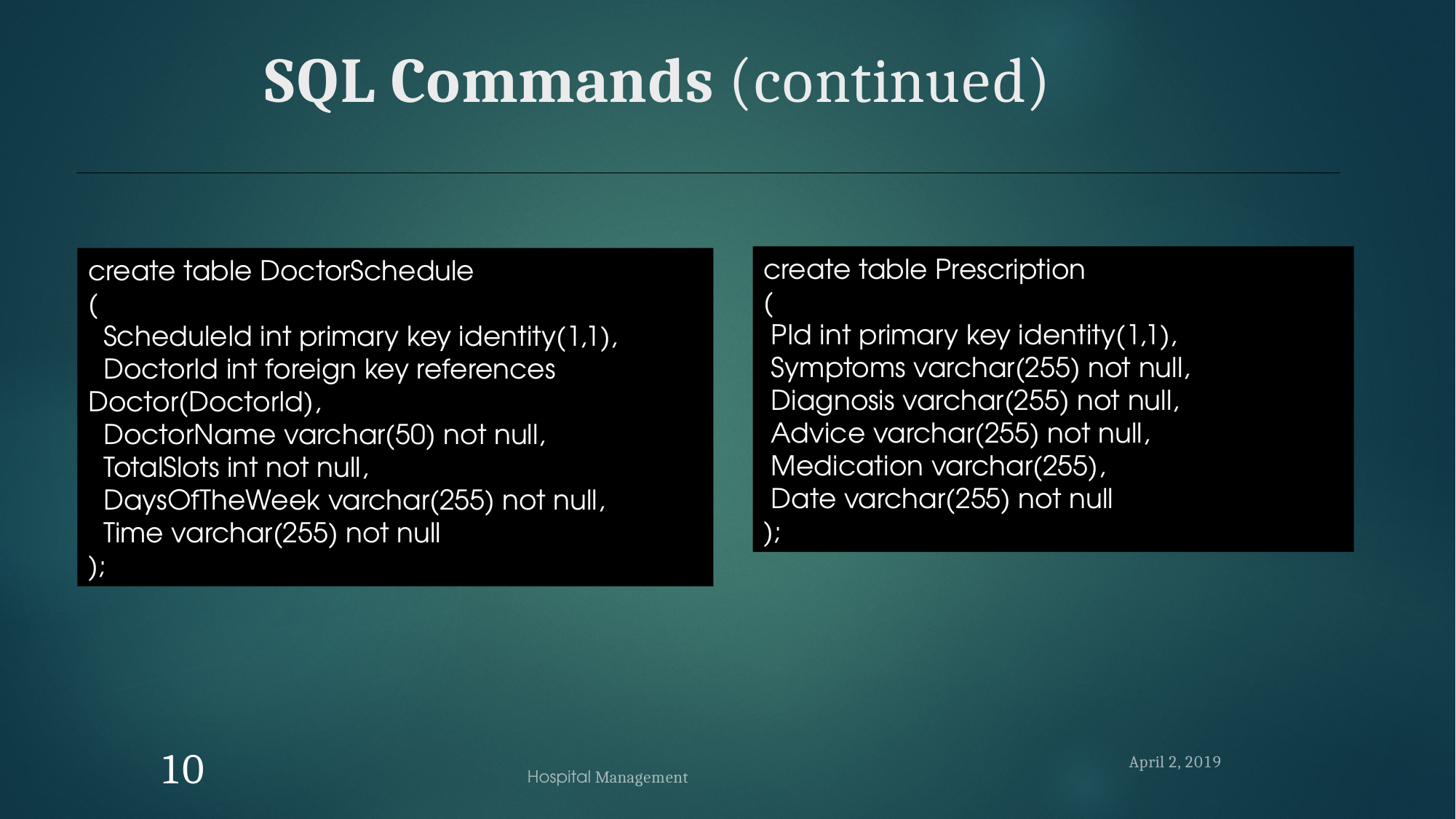

# SQL Commands (continued)
create table Prescription
(
 PId int primary key identity(1,1),
 Symptoms varchar(255) not null,
 Diagnosis varchar(255) not null,
 Advice varchar(255) not null,
 Medication varchar(255),
 Date varchar(255) not null
);
create table DoctorSchedule
(
  ScheduleId int primary key identity(1,1),
  DoctorId int foreign key references      Doctor(DoctorId),
  DoctorName varchar(50) not null,
  TotalSlots int not null,
  DaysOfTheWeek varchar(255) not null,
  Time varchar(255) not null
);
10